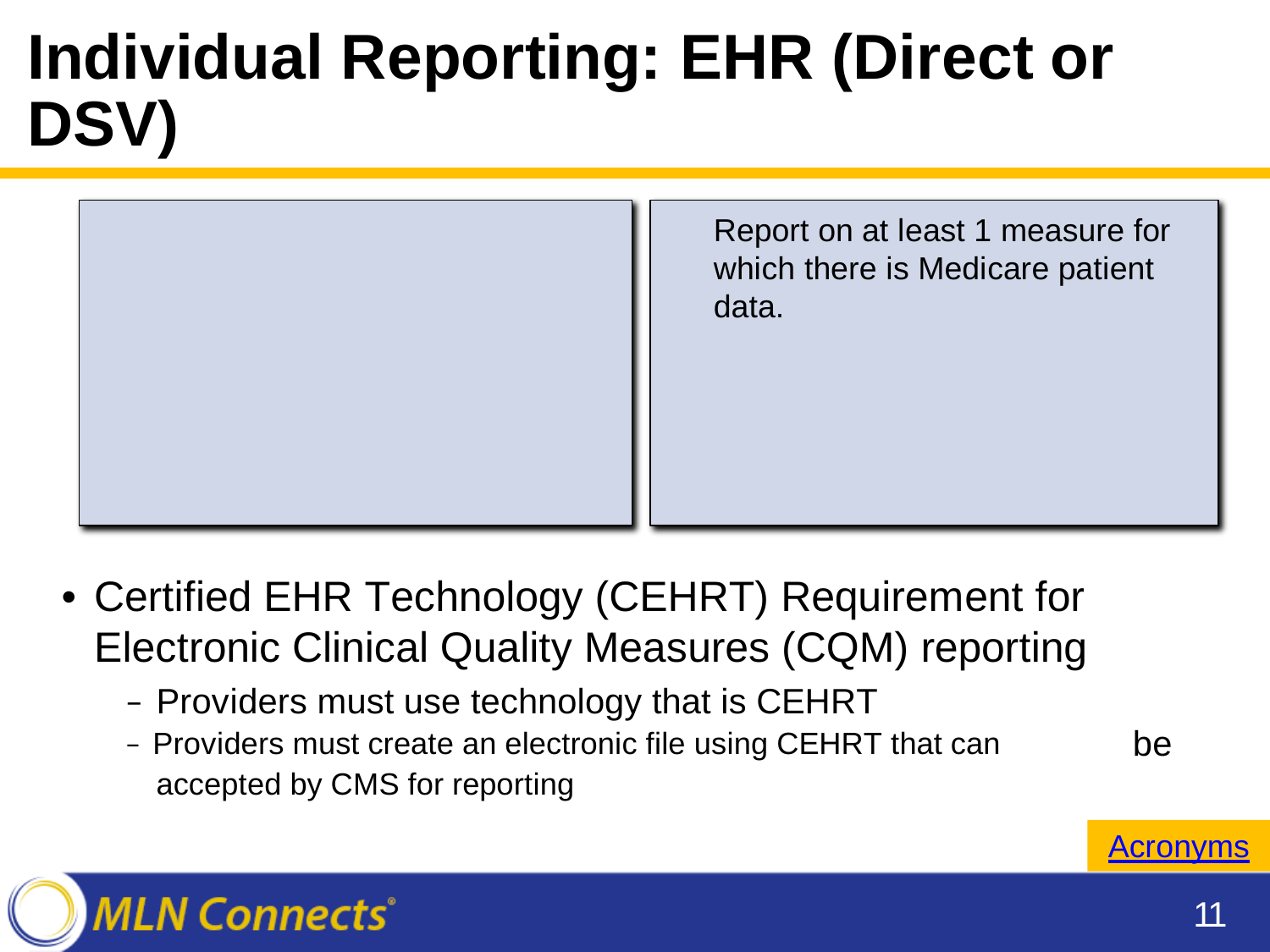

Individual
DSV)
Reporting:
EHR
(Direct
or

9 measures covering at least 3 of the NQS domains. If an EP’s EHR does not contain patient data for at least 9 measures covering at least 3 domains, then the EP must report on all the measures for which there is Medicare patient data.

Report on at least 1 measure for which there is Medicare patient data.
•
Certified
EHR Technology (CEHRT) Requirement for
Electronic Clinical Quality Measures (CQM) reporting
‒ Providers must use technology that is CEHRT
‒ Providers must create an electronic file using CEHRT that can
accepted by CMS for reporting
be

Acronyms
11